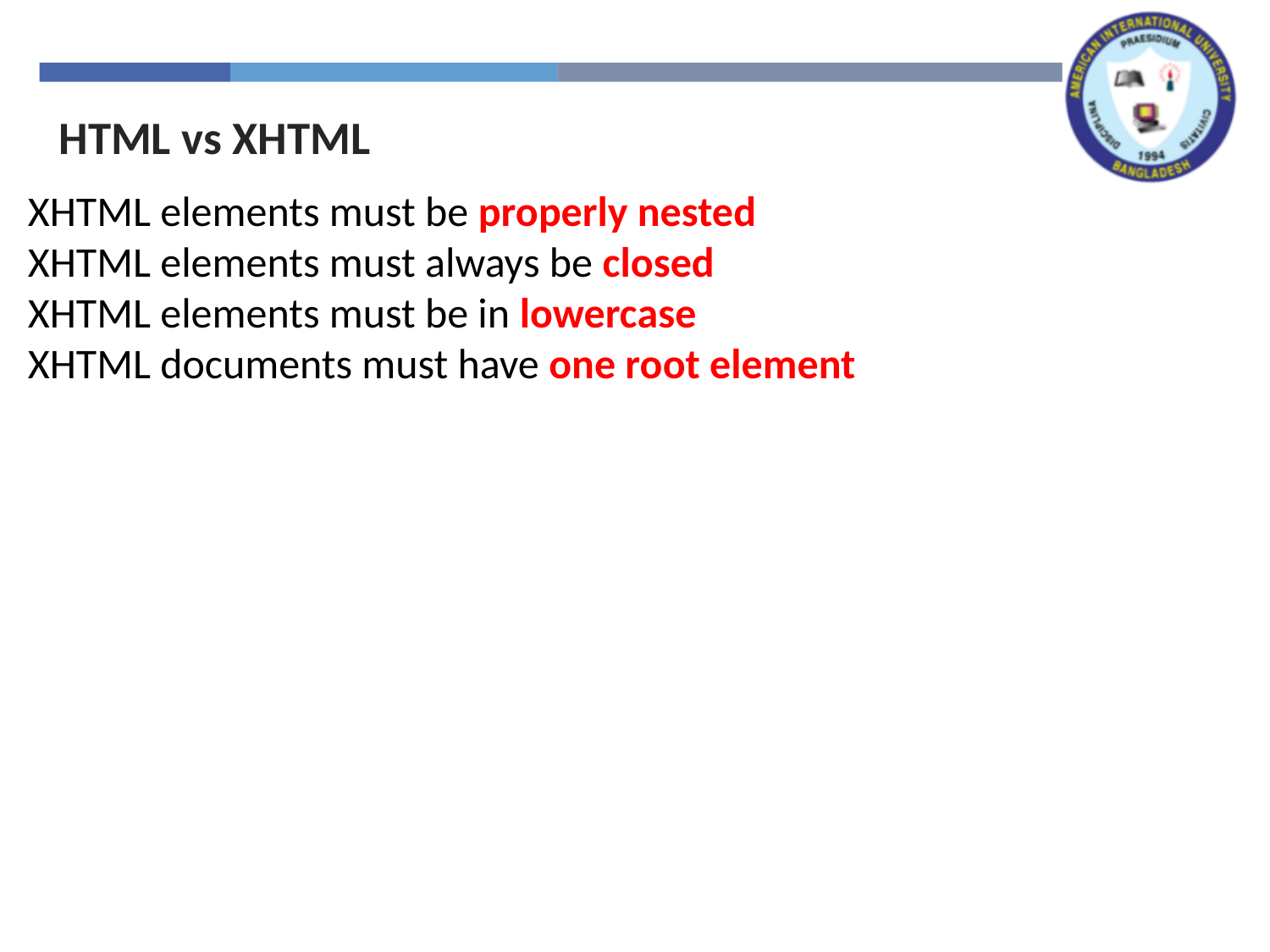

HTML vs XHTML
XHTML elements must be properly nested
XHTML elements must always be closed
XHTML elements must be in lowercase
XHTML documents must have one root element